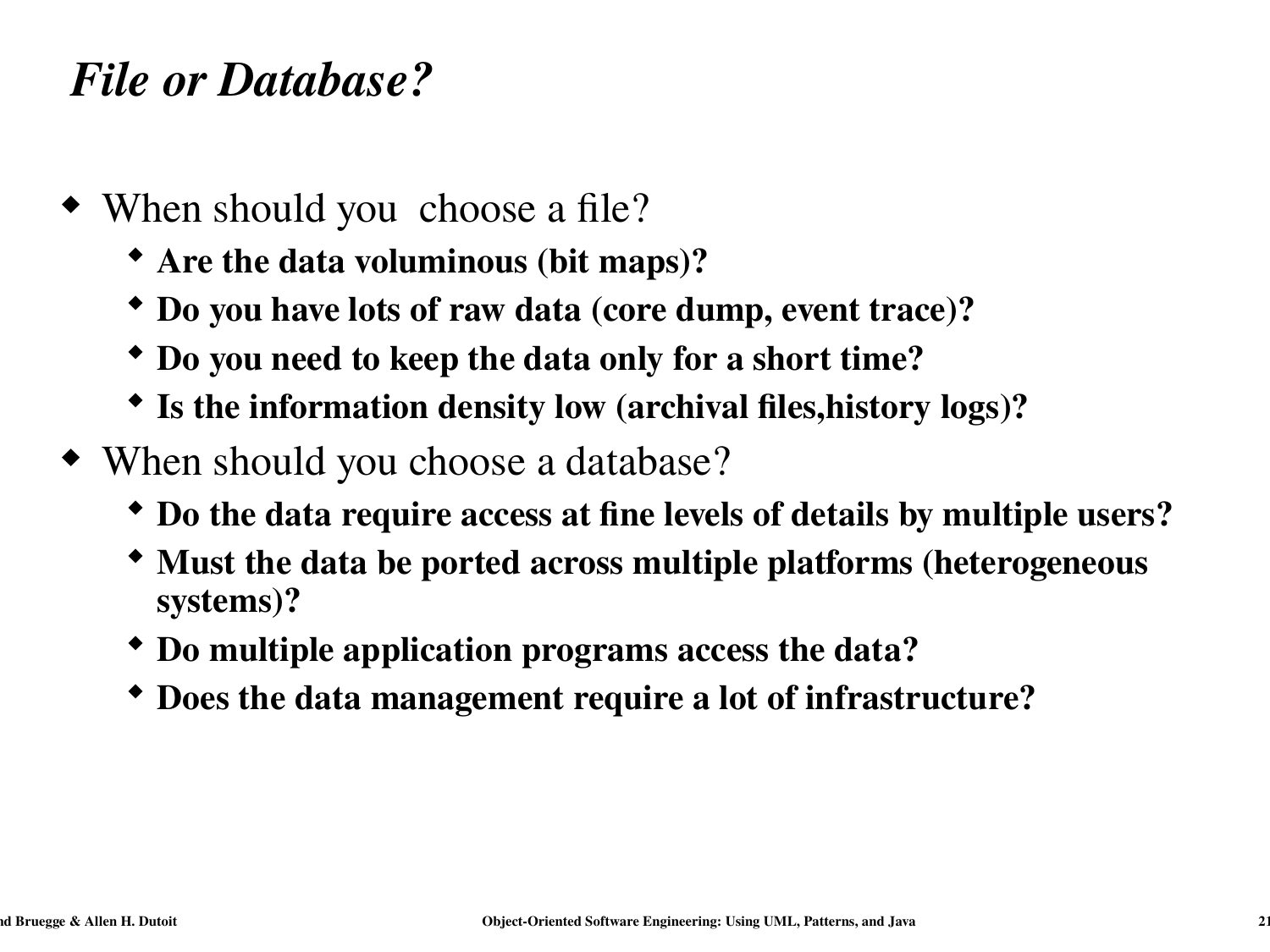

# File or Database?
When should you  choose a file?
Are the data voluminous (bit maps)?
Do you have lots of raw data (core dump, event trace)?
Do you need to keep the data only for a short time?
Is the information density low (archival files,history logs)?
When should you choose a database?
Do the data require access at fine levels of details by multiple users?
Must the data be ported across multiple platforms (heterogeneous systems)?
Do multiple application programs access the data?
Does the data management require a lot of infrastructure?